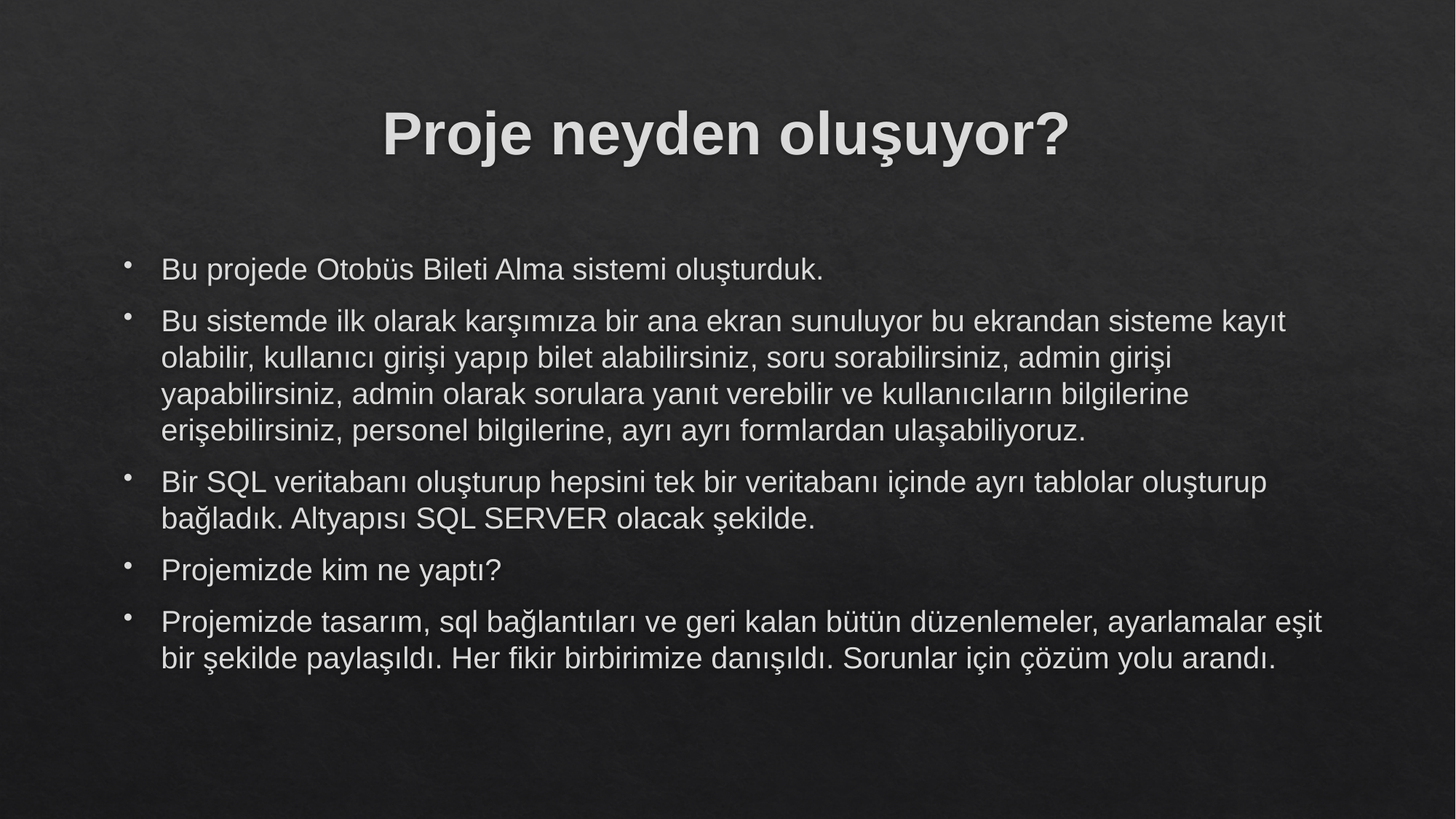

# Proje neyden oluşuyor?
Bu projede Otobüs Bileti Alma sistemi oluşturduk.
Bu sistemde ilk olarak karşımıza bir ana ekran sunuluyor bu ekrandan sisteme kayıt olabilir, kullanıcı girişi yapıp bilet alabilirsiniz, soru sorabilirsiniz, admin girişi yapabilirsiniz, admin olarak sorulara yanıt verebilir ve kullanıcıların bilgilerine erişebilirsiniz, personel bilgilerine, ayrı ayrı formlardan ulaşabiliyoruz.
Bir SQL veritabanı oluşturup hepsini tek bir veritabanı içinde ayrı tablolar oluşturup  bağladık. Altyapısı SQL SERVER olacak şekilde.
Projemizde kim ne yaptı?
Projemizde tasarım, sql bağlantıları ve geri kalan bütün düzenlemeler, ayarlamalar eşit bir şekilde paylaşıldı. Her fikir birbirimize danışıldı. Sorunlar için çözüm yolu arandı.